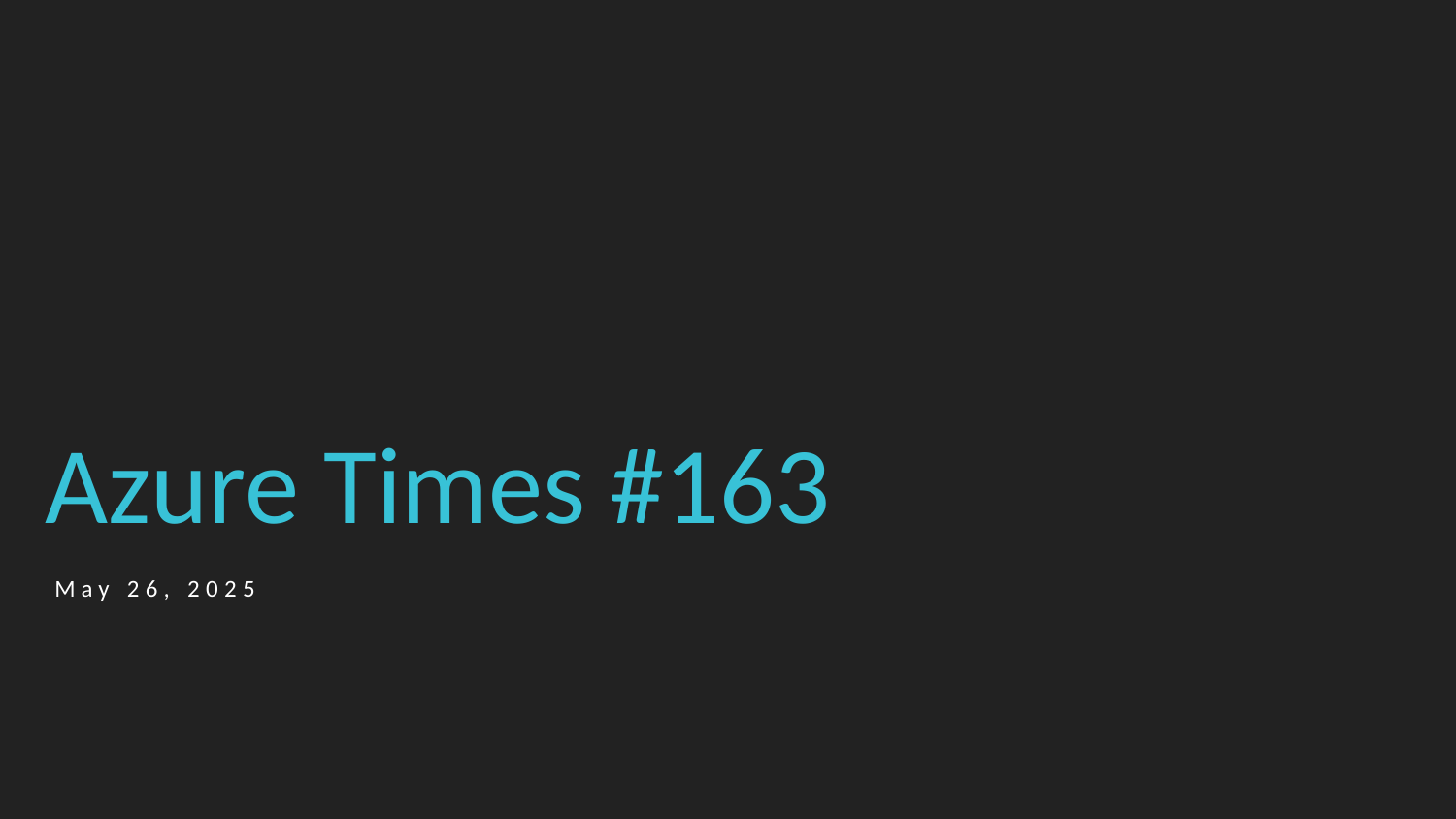

# Azure Times #163
May 26, 2025